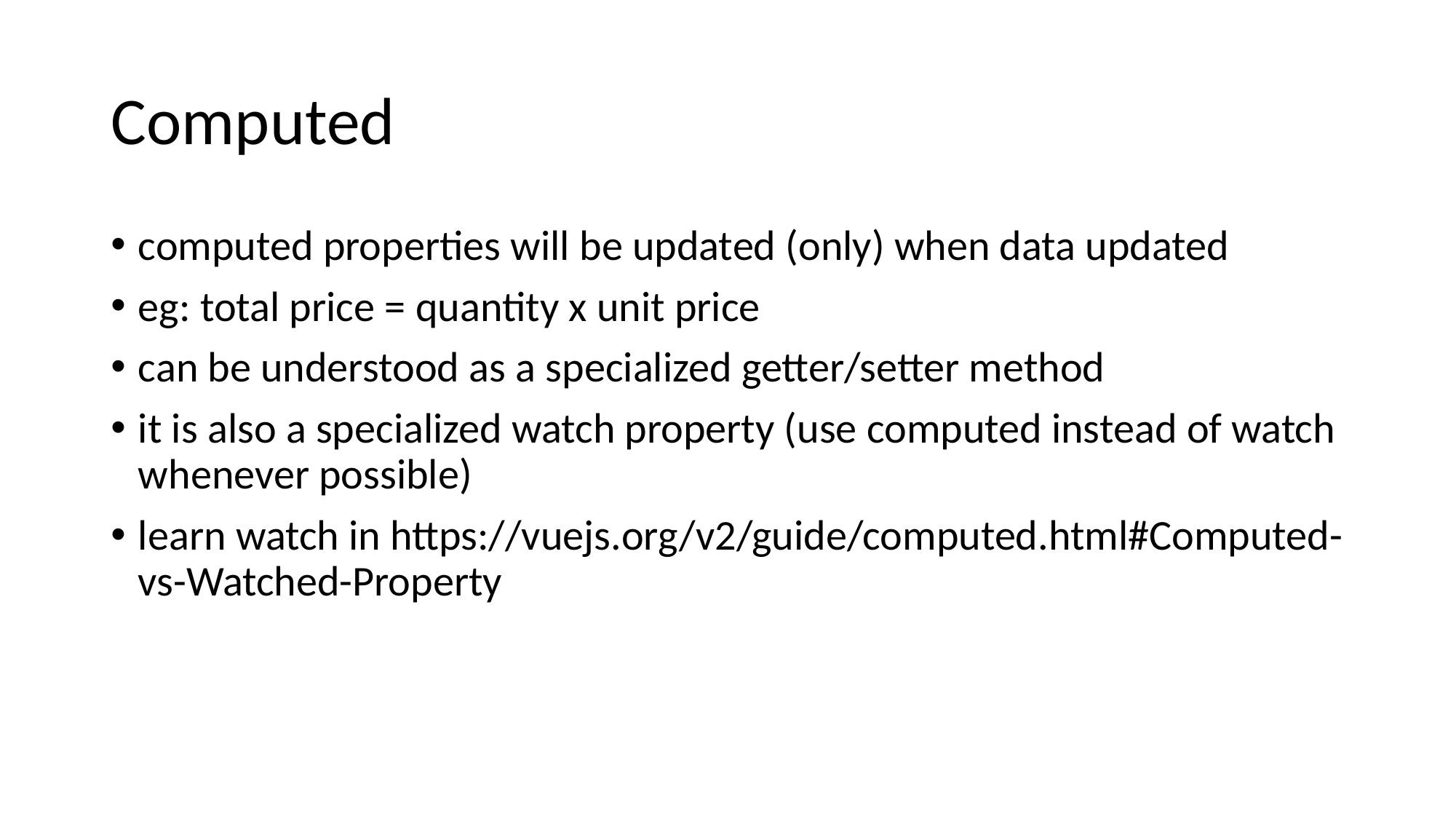

# Computed
computed properties will be updated (only) when data updated
eg: total price = quantity x unit price
can be understood as a specialized getter/setter method
it is also a specialized watch property (use computed instead of watch whenever possible)
learn watch in https://vuejs.org/v2/guide/computed.html#Computed-vs-Watched-Property